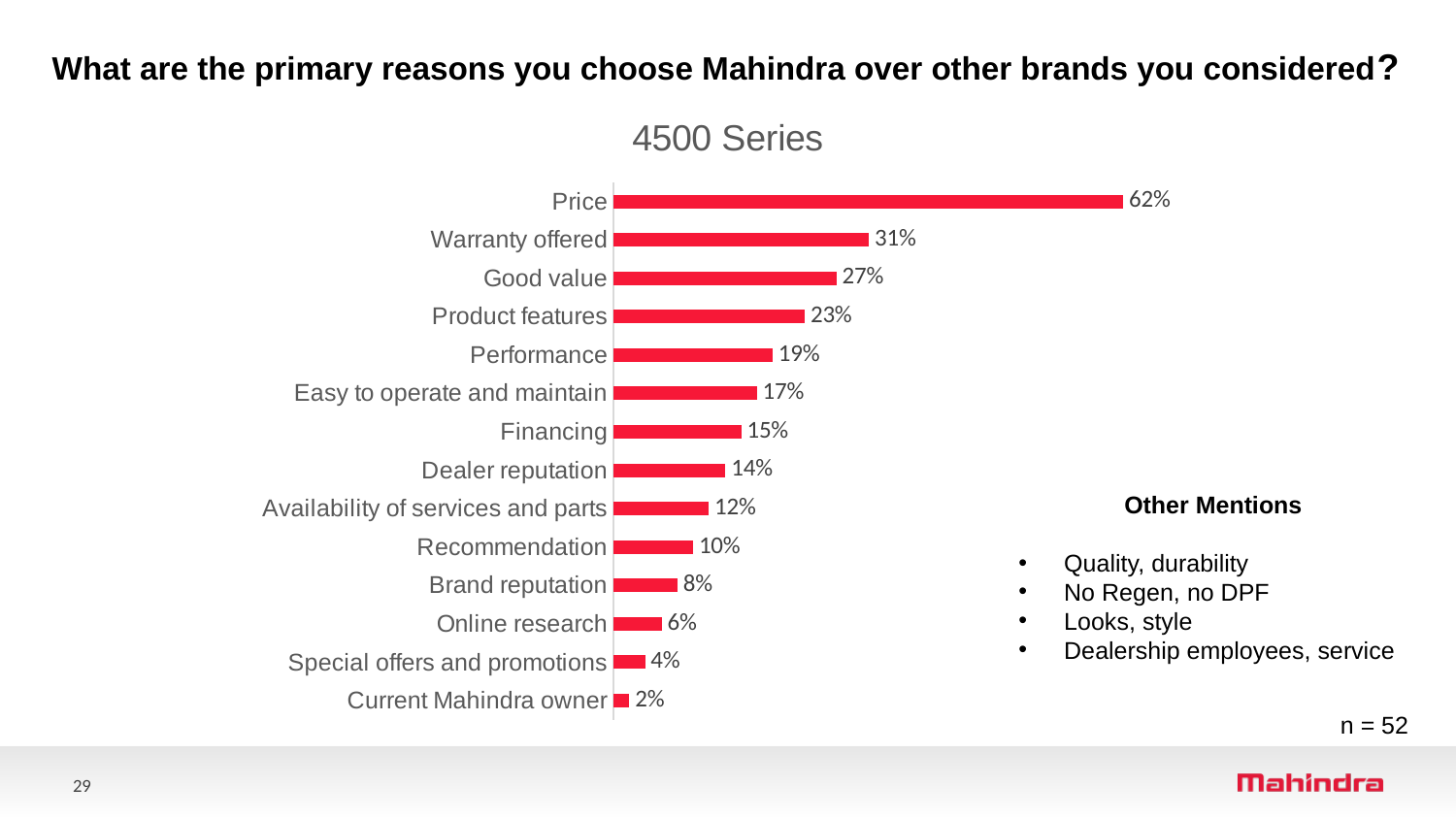

What are the primary reasons you choose Mahindra over other brands you considered?

### Chart: 4500 Series

| Category | 4500 Series
(n=52) |
|---|---|
| Current Mahindra owner | 0.019 |
| Special offers and promotions | 0.038 |
| Online research | 0.058 |
| Brand reputation | 0.077 |
| Recommendation | 0.096 |
| Availability of services and parts | 0.115 |
| Dealer reputation | 0.135 |
| Financing | 0.154 |
| Easy to operate and maintain | 0.173 |
| Performance | 0.192 |
| Product features | 0.231 |
| Good value | 0.269 |
| Warranty offered | 0.308 |
| Price | 0.615 |
Other Mentions

Quality, durability
No Regen, no DPF
Looks, style
Dealership employees, service
n = 52
29